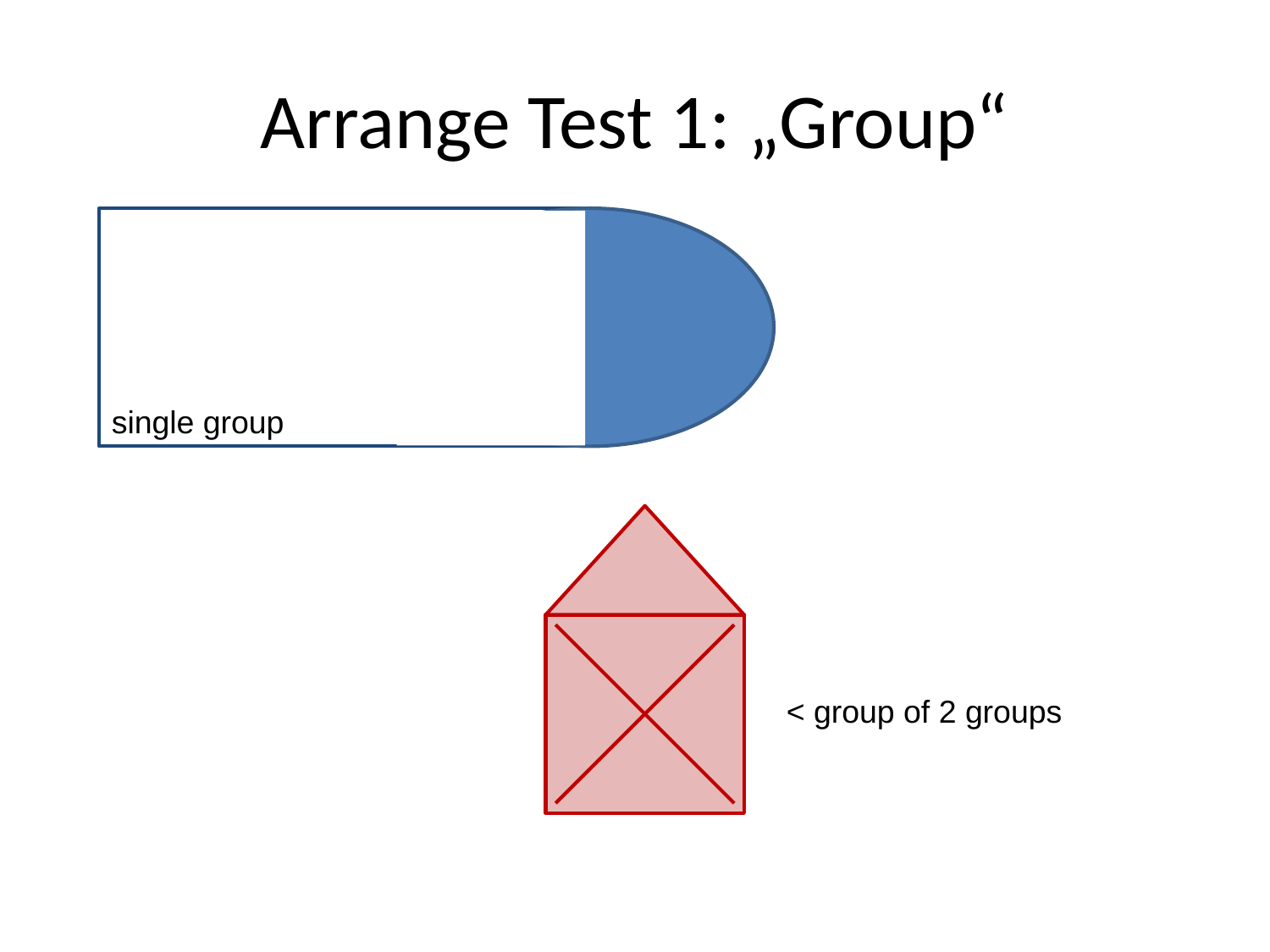

# Arrange Test 1: „Group“
single group

< group of 2 groups